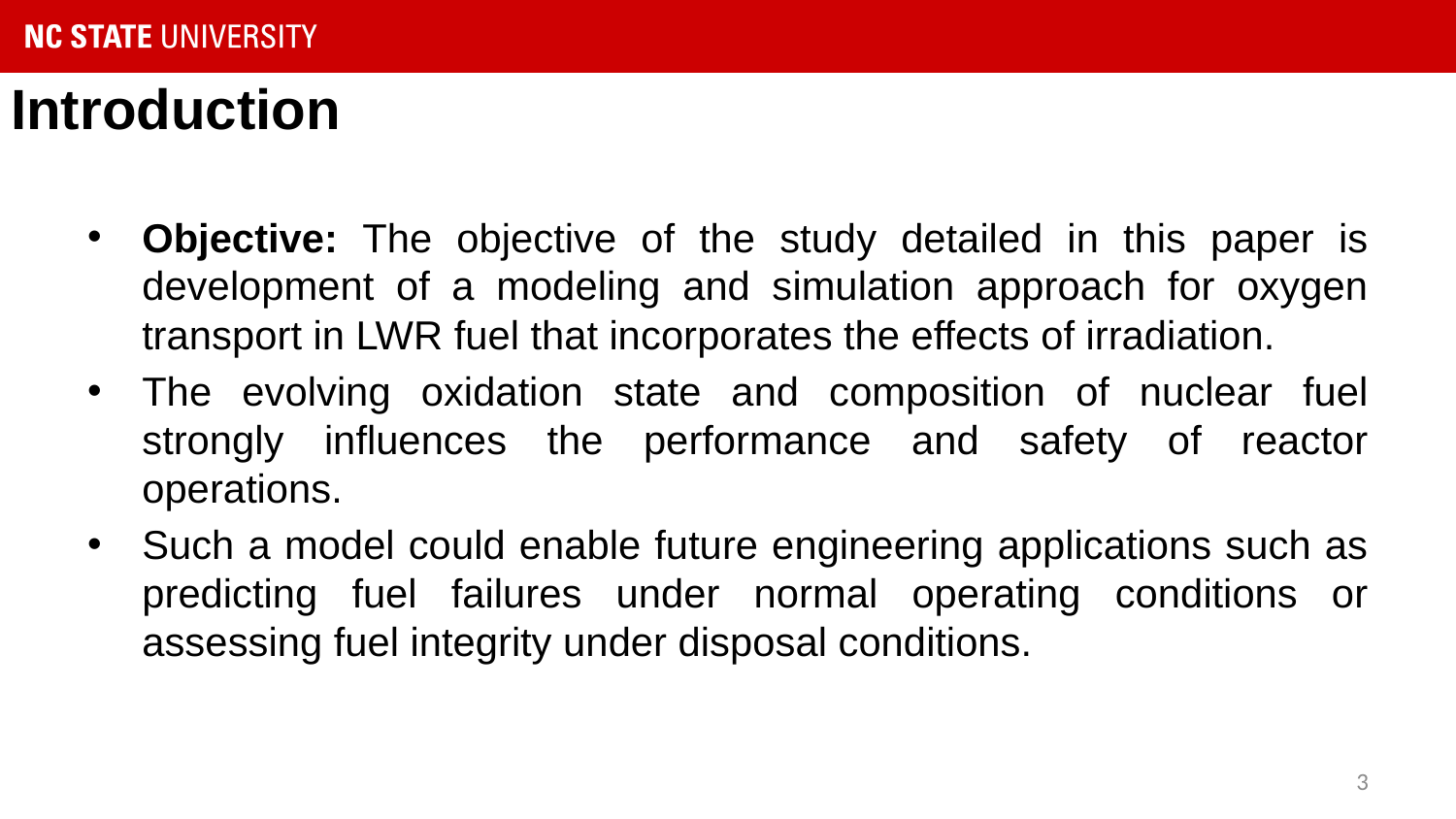

Introduction
Objective: The objective of the study detailed in this paper is development of a modeling and simulation approach for oxygen transport in LWR fuel that incorporates the effects of irradiation.
The evolving oxidation state and composition of nuclear fuel strongly influences the performance and safety of reactor operations.
Such a model could enable future engineering applications such as predicting fuel failures under normal operating conditions or assessing fuel integrity under disposal conditions.

3